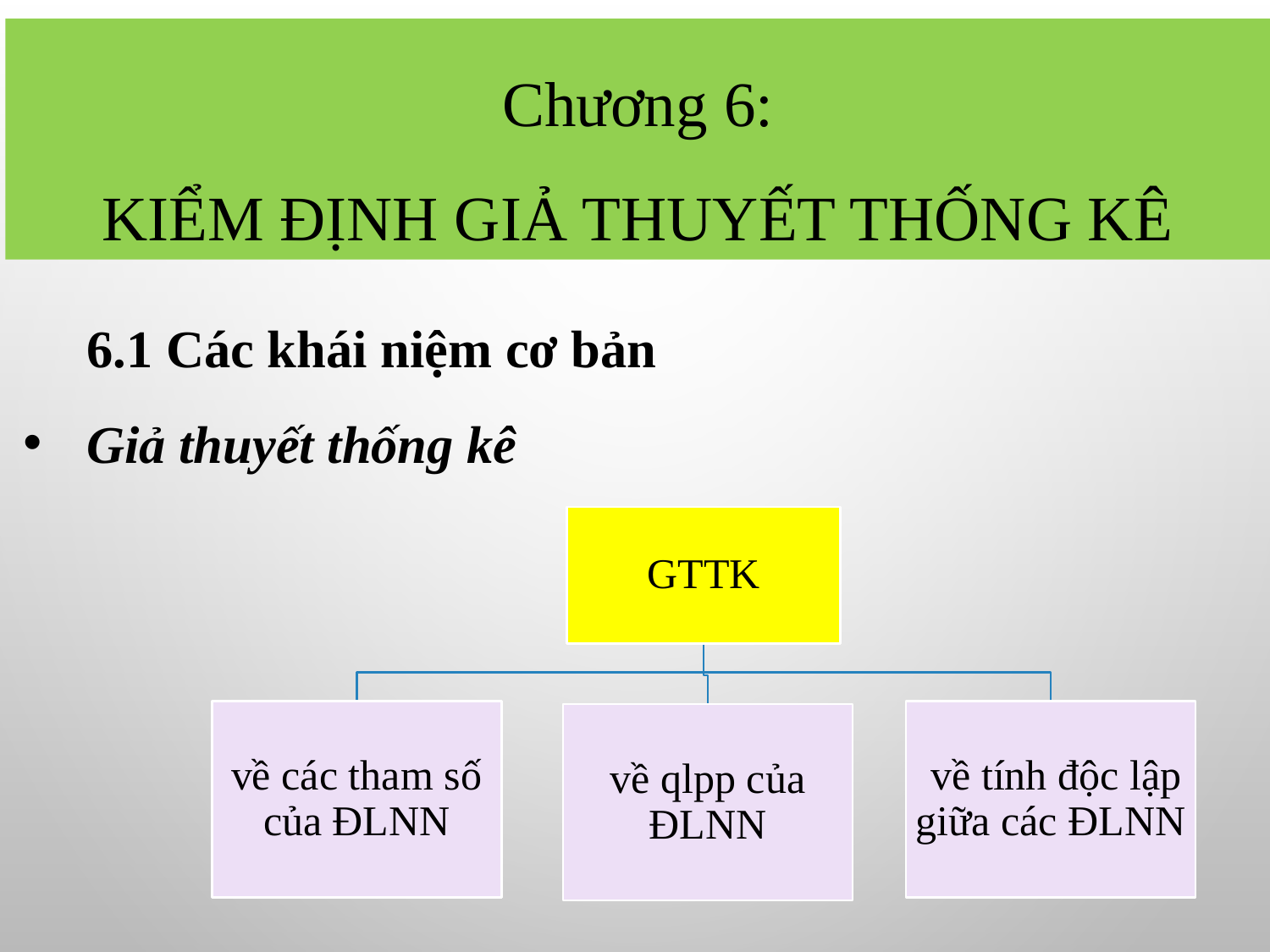

Chương 6:
Kiểm định giả thuyết thống kê
6.1 Các khái niệm cơ bản
Giả thuyết thống kê
GTTK
về các tham số của ĐLNN
về qlpp của ĐLNN
 về tính độc lập giữa các ĐLNN